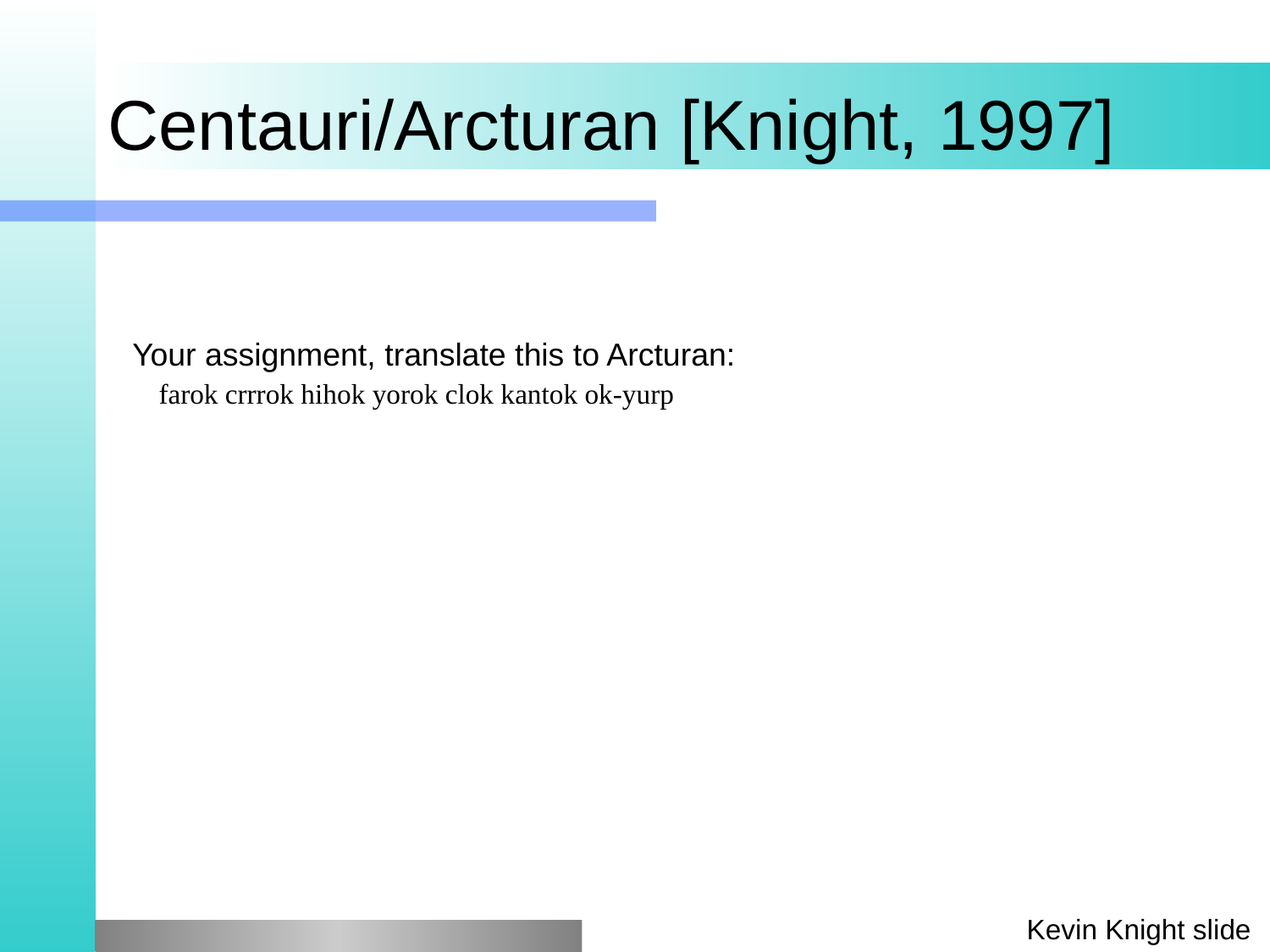

# Centauri/Arcturan [Knight, 1997]
Your assignment, translate this to Arcturan:
   farok crrrok hihok yorok clok kantok ok-yurp
Kevin Knight slide